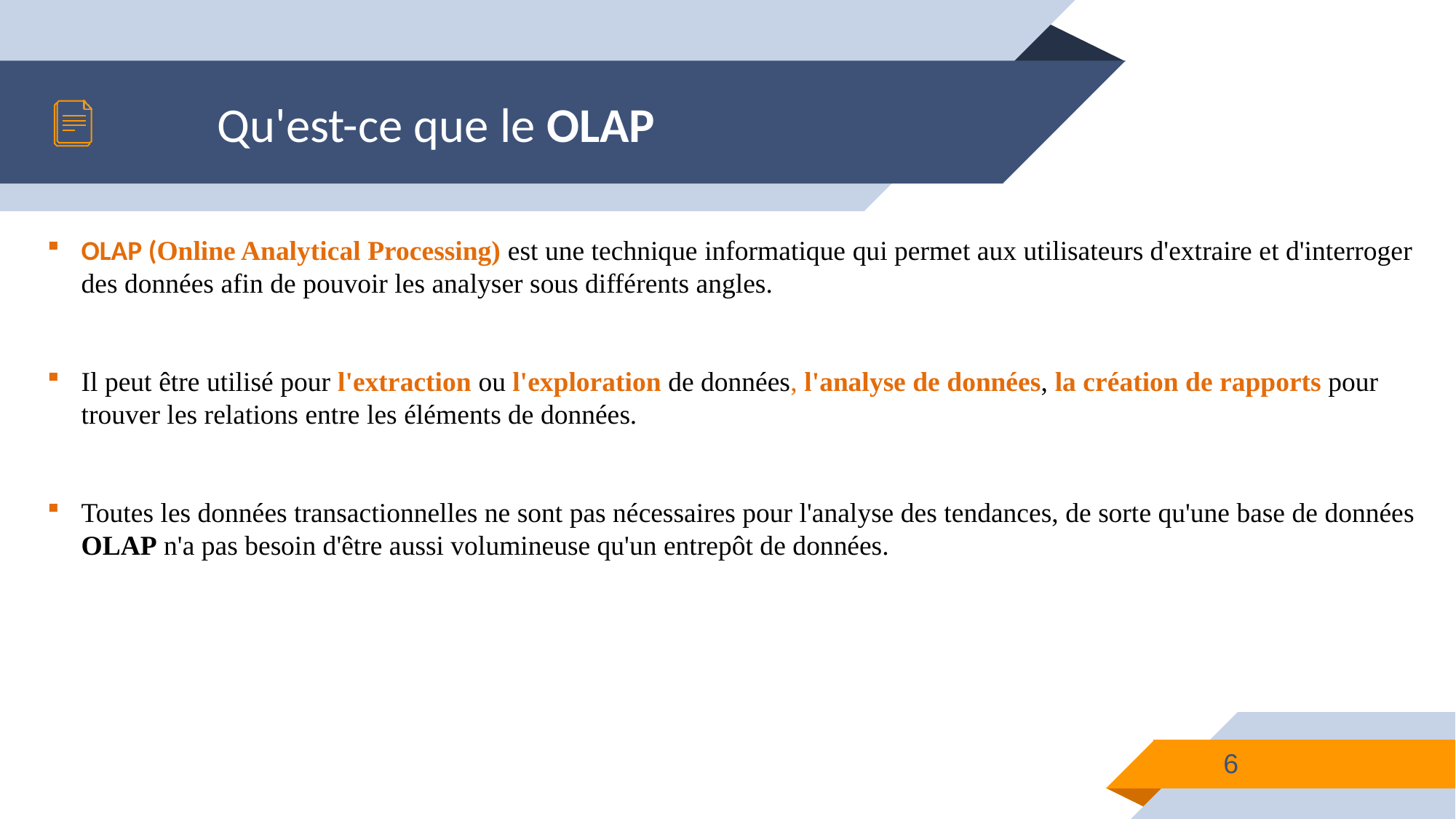

Qu'est-ce que le OLAP

OLAP (Online Analytical Processing) est une technique informatique qui permet aux utilisateurs d'extraire et d'interroger des données afin de pouvoir les analyser sous différents angles.

Il peut être utilisé pour l'extraction ou l'exploration de données, l'analyse de données, la création de rapports pour trouver les relations entre les éléments de données.

Toutes les données transactionnelles ne sont pas nécessaires pour l'analyse des tendances, de sorte qu'une base de données OLAP n'a pas besoin d'être aussi volumineuse qu'un entrepôt de données.

6